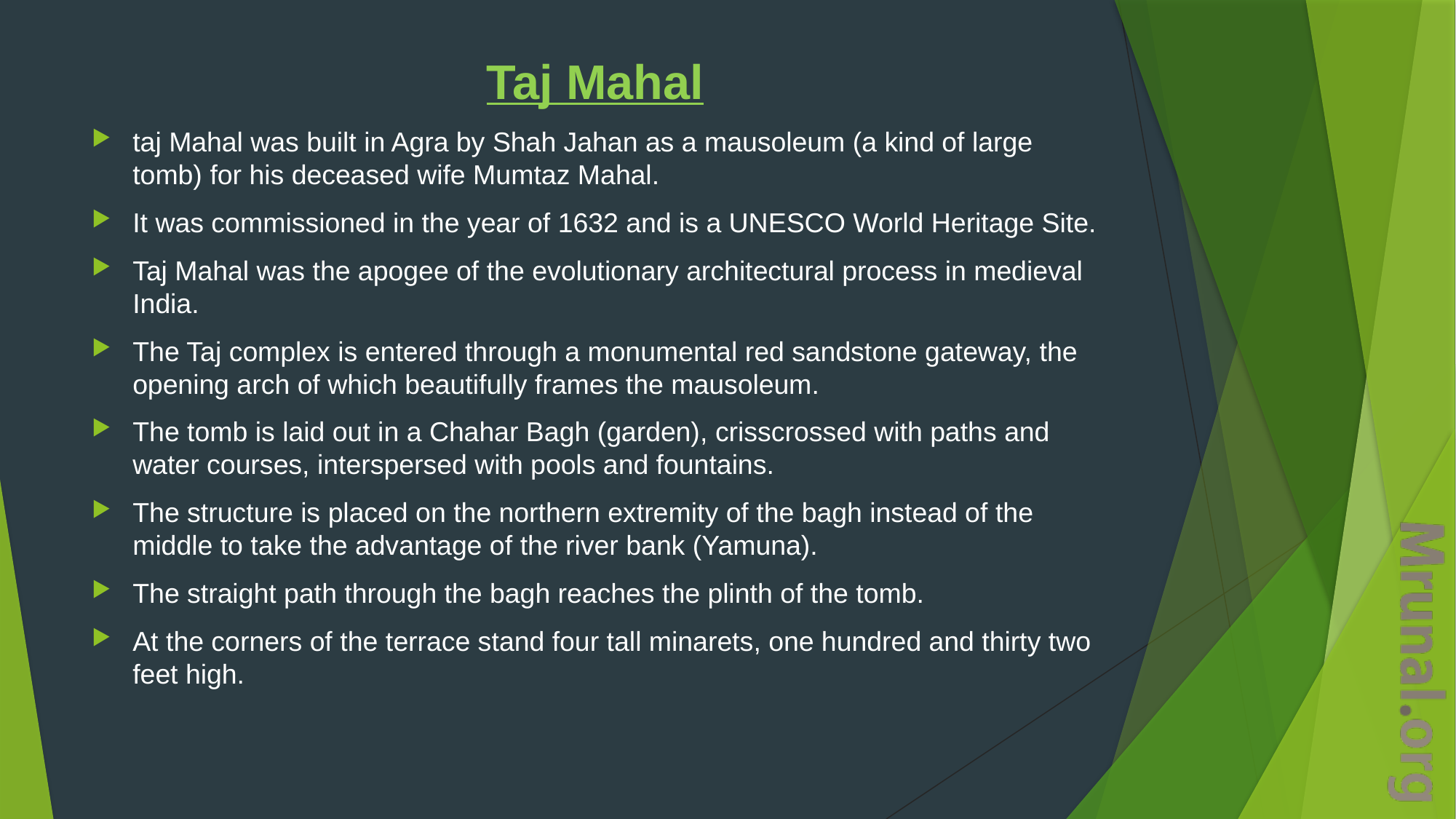

Taj Mahal
taj Mahal was built in Agra by Shah Jahan as a mausoleum (a kind of large tomb) for his deceased wife Mumtaz Mahal.
It was commissioned in the year of 1632 and is a UNESCO World Heritage Site.
Taj Mahal was the apogee of the evolutionary architectural process in medieval India.
The Taj complex is entered through a monumental red sandstone gateway, the opening arch of which beautifully frames the mausoleum.
The tomb is laid out in a Chahar Bagh (garden), crisscrossed with paths and water courses, interspersed with pools and fountains.
The structure is placed on the northern extremity of the bagh instead of the middle to take the advantage of the river bank (Yamuna).
The straight path through the bagh reaches the plinth of the tomb.
At the corners of the terrace stand four tall minarets, one hundred and thirty two feet high.